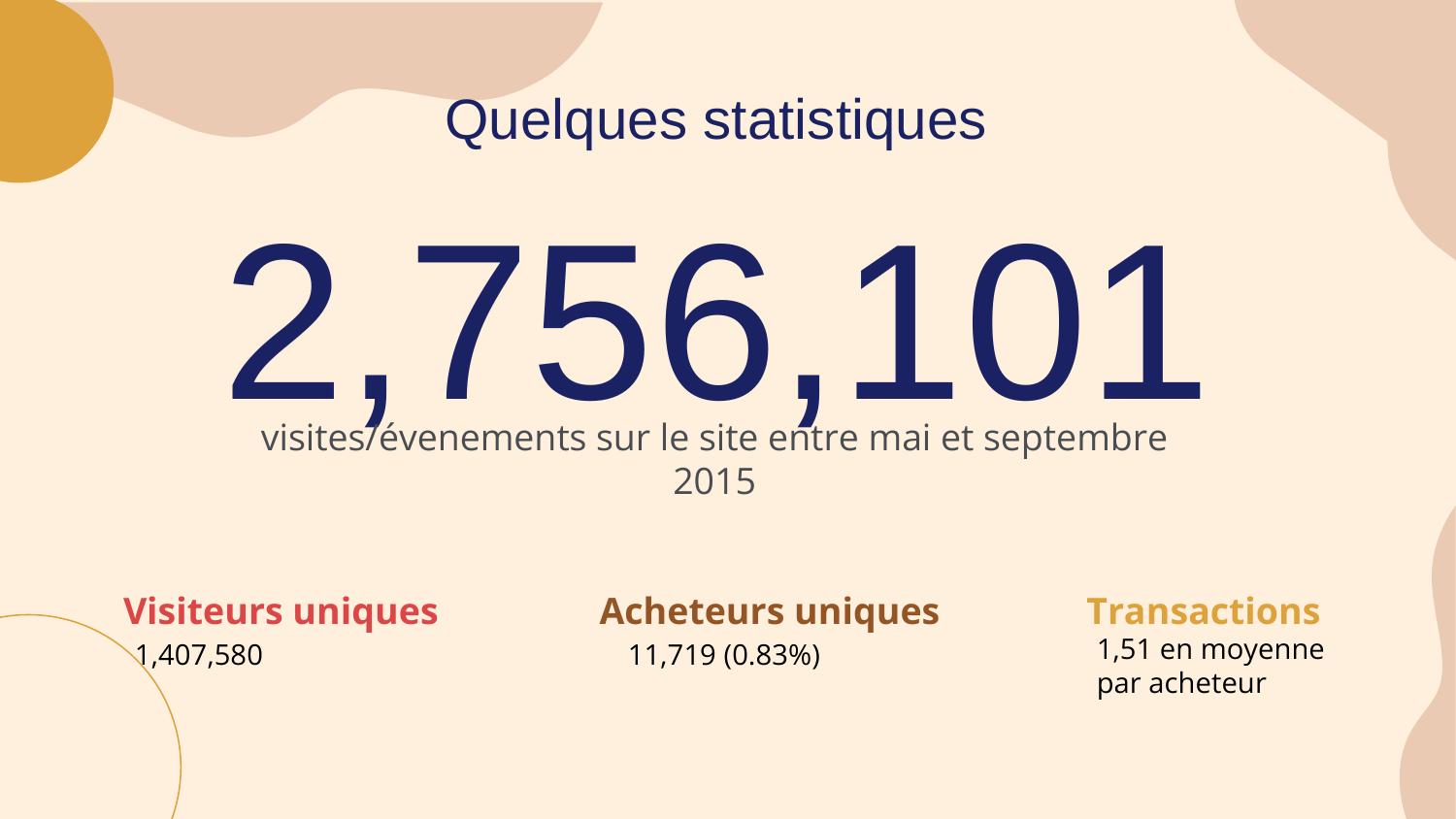

Quelques statistiques
# 2,756,101
visites/évenements sur le site entre mai et septembre 2015
Visiteurs uniques
Acheteurs uniques
Transactions
1,407,580
11,719 (0.83%)
1,51 en moyenne
par acheteur